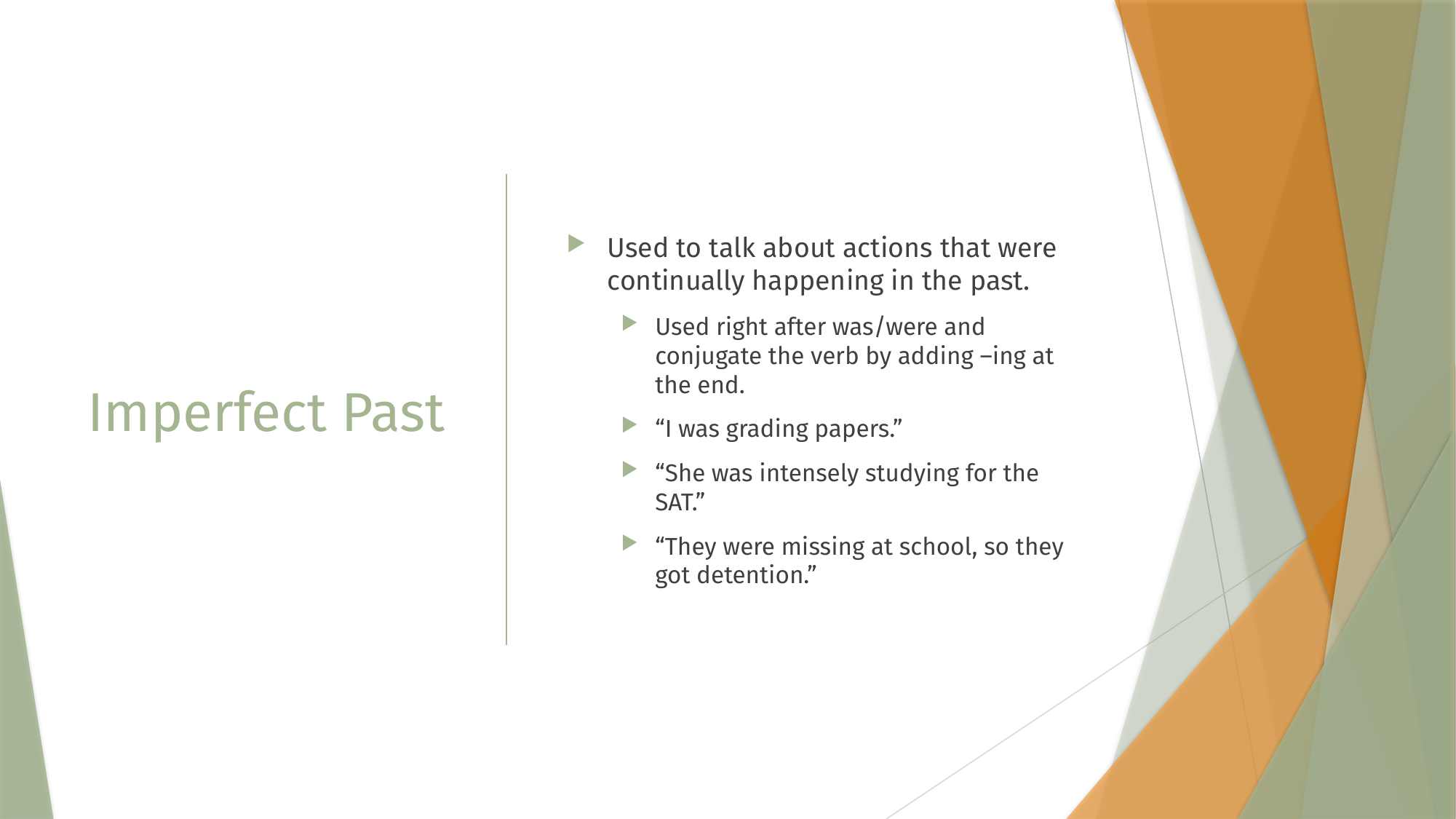

# Imperfect Past
Used to talk about actions that were continually happening in the past.
Used right after was/were and conjugate the verb by adding –ing at the end.
“I was grading papers.”
“She was intensely studying for the SAT.”
“They were missing at school, so they got detention.”